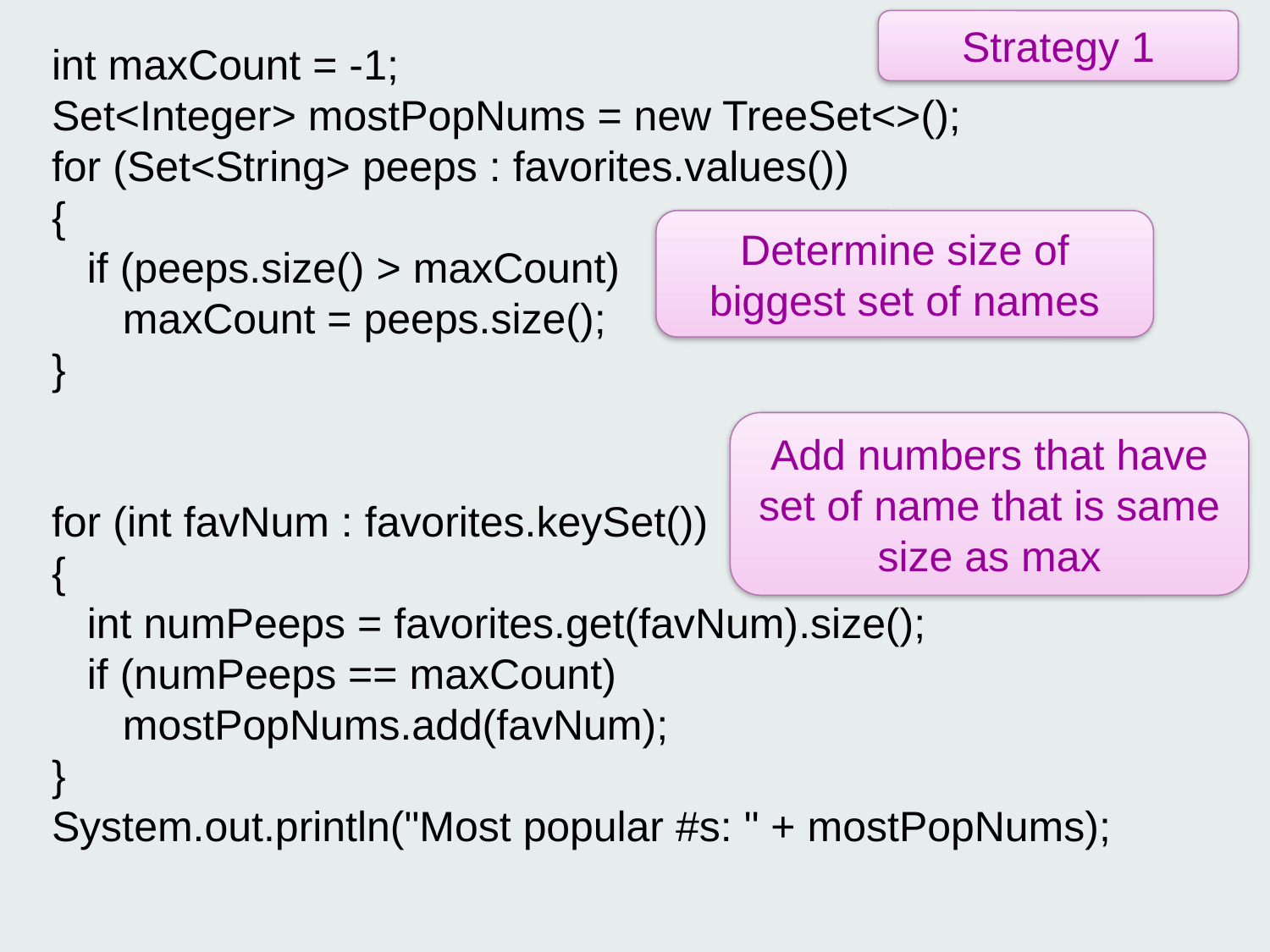

# MapExample2.java
Strategy 1
int maxCount = -1;
Set<Integer> mostPopNums = new TreeSet<>();
for (Set<String> peeps : favorites.values())
{
   if (peeps.size() > maxCount)
      maxCount = peeps.size();
}

for (int favNum : favorites.keySet())
{
   int numPeeps = favorites.get(favNum).size();
   if (numPeeps == maxCount)
      mostPopNums.add(favNum);
}
System.out.println("Most popular #s: " + mostPopNums);
Determine size of biggest set of names
Add numbers that have set of name that is same size as max